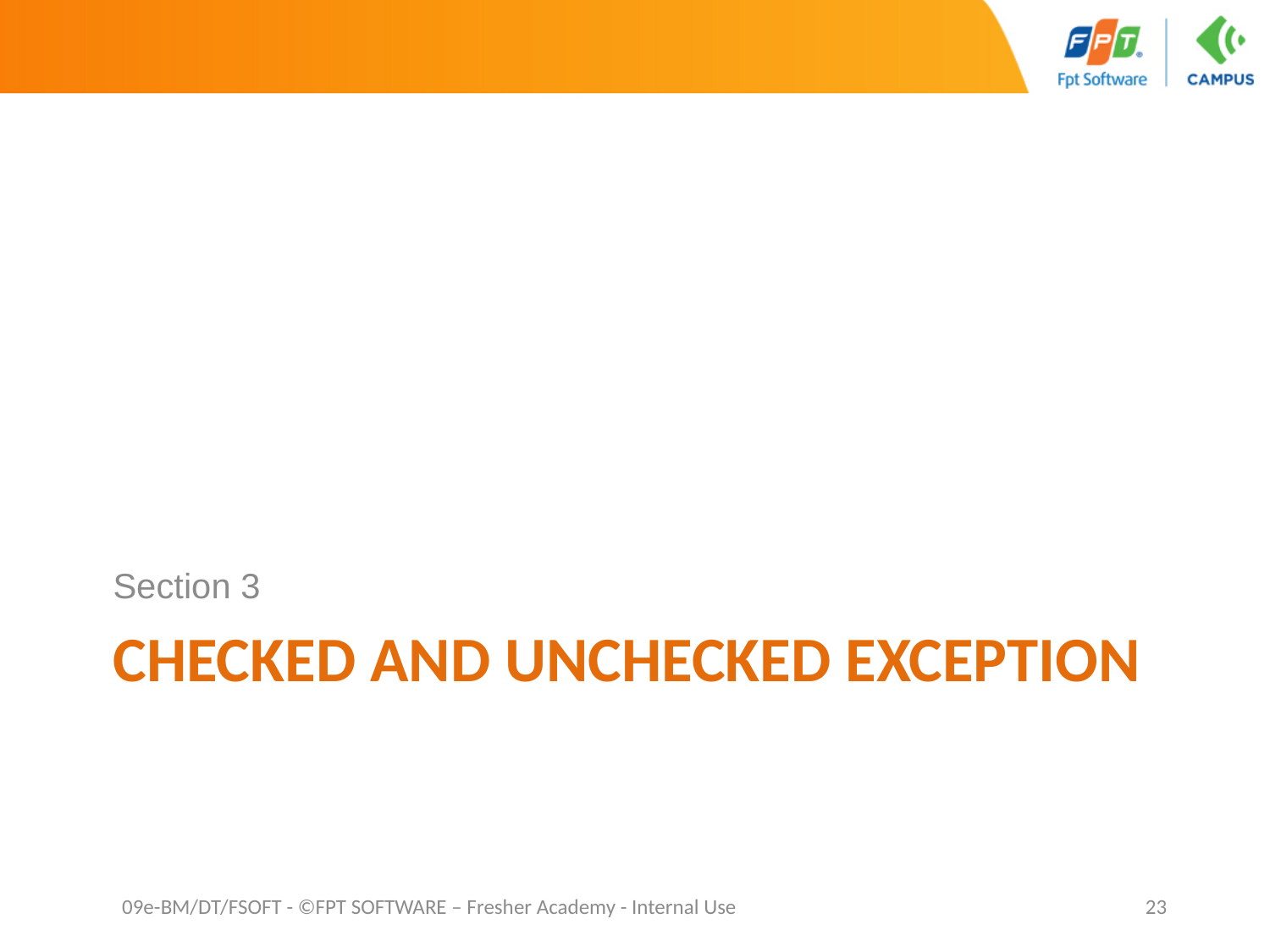

Section 3
# CHECKED AND UNCHECKED EXCEPTION
23
09e-BM/DT/FSOFT - ©FPT SOFTWARE – Fresher Academy - Internal Use